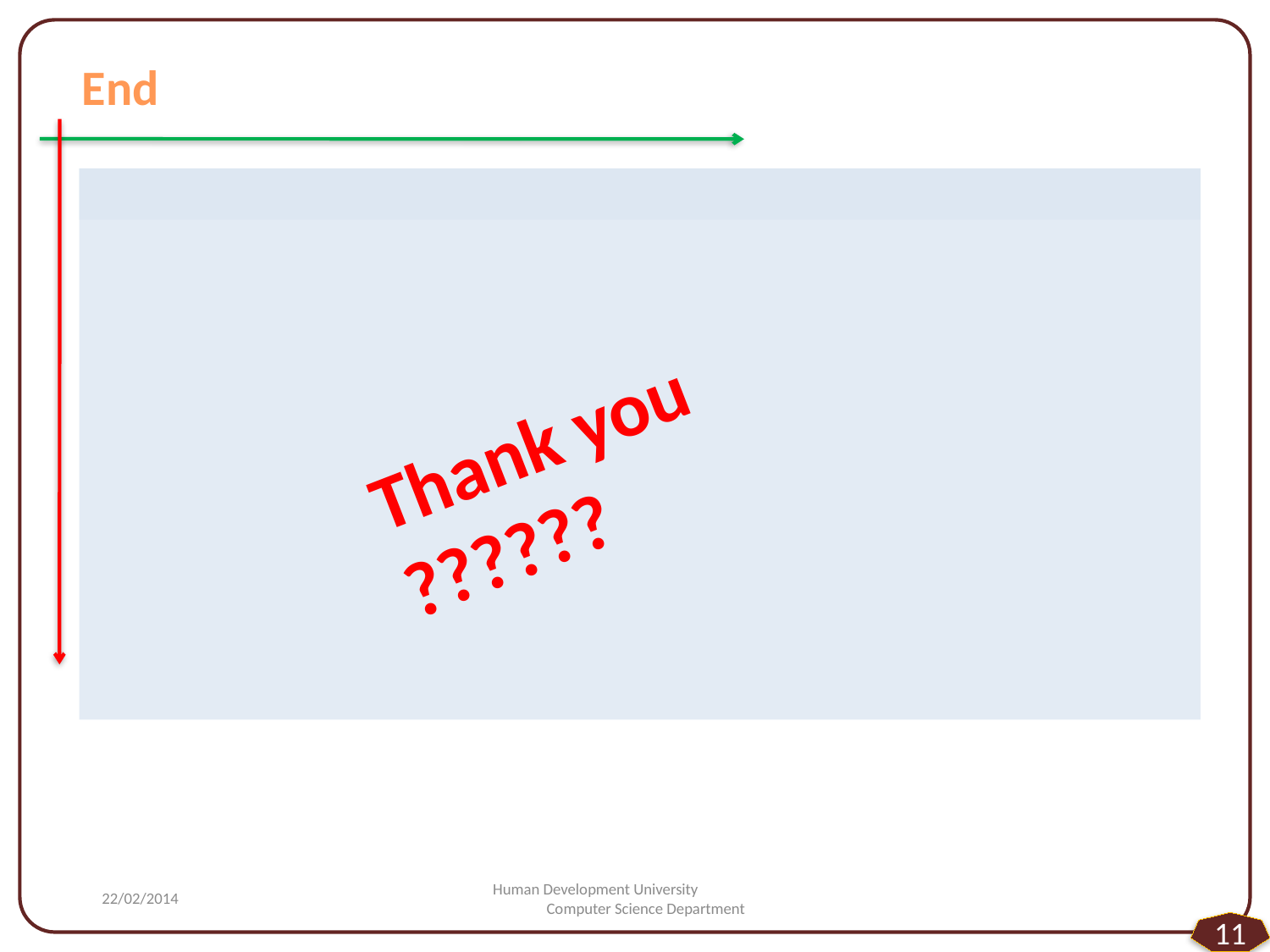

End

#
Thank you
??????

22/02/2014
Human Development University                              Computer Science Department
11